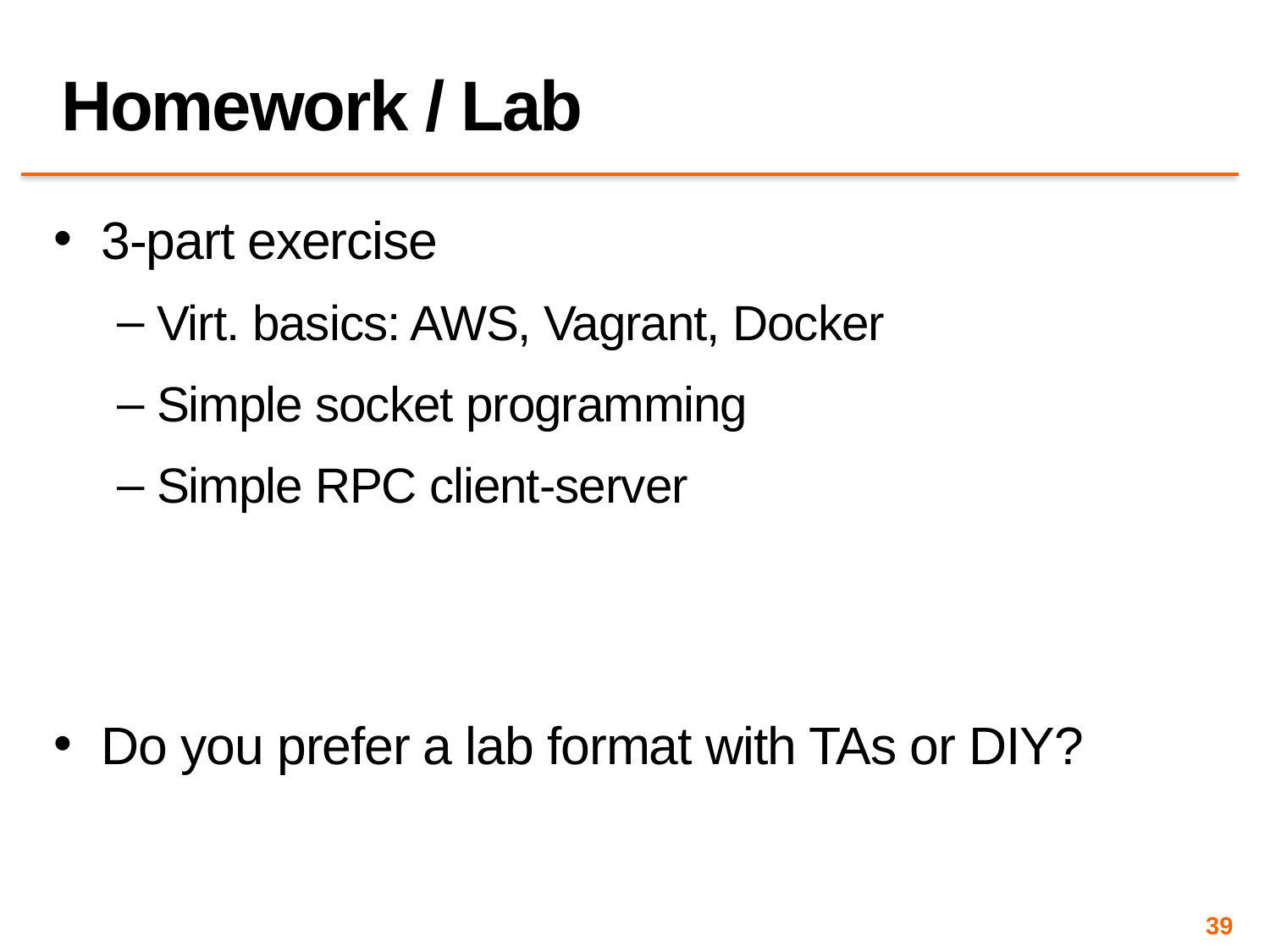

# Homework / Lab
3-part exercise
Virt. basics: AWS, Vagrant, Docker
Simple socket programming
Simple RPC client-server

Do you prefer a lab format with TAs or DIY?
39